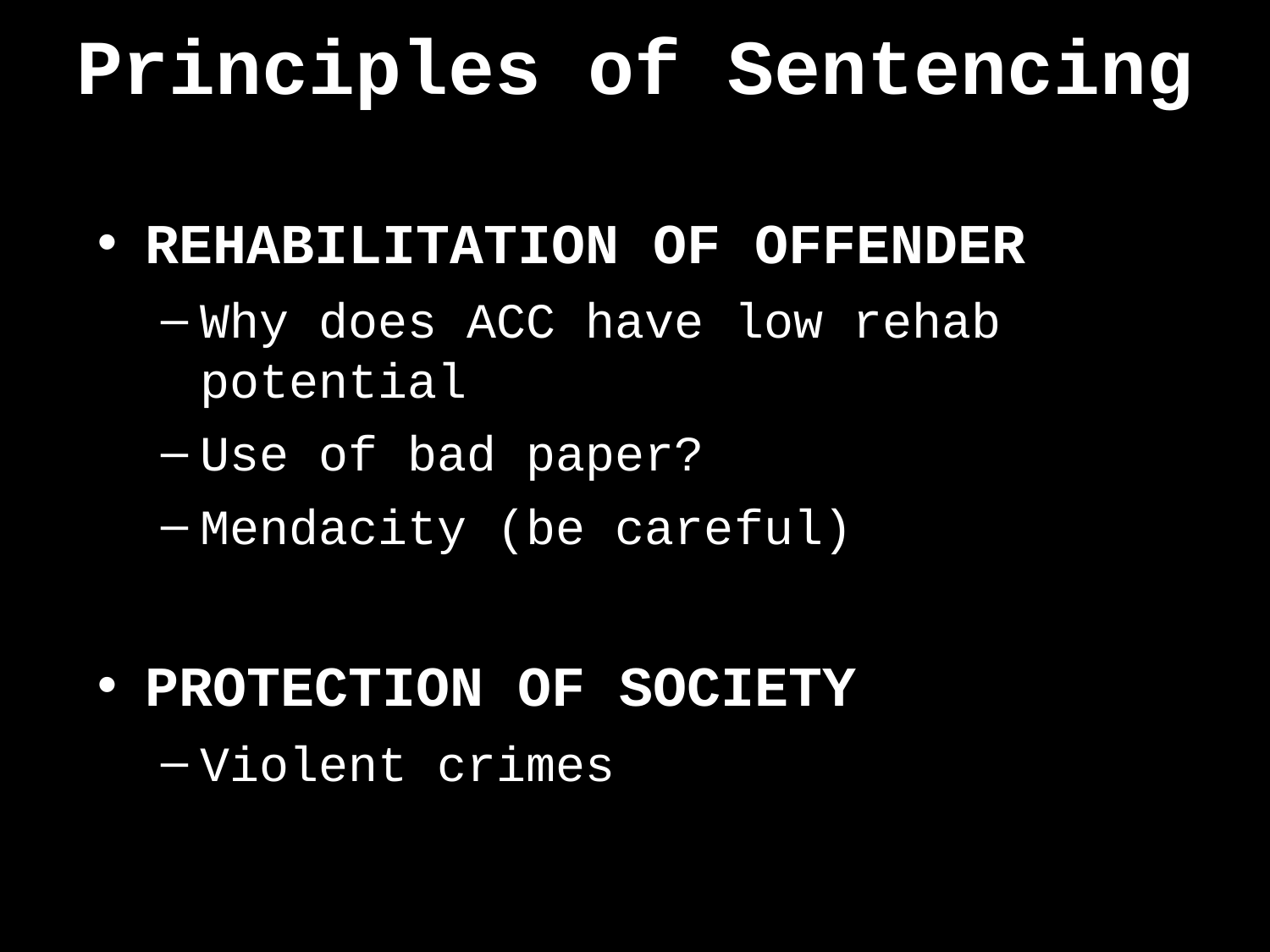

# Principles of Sentencing
REHABILITATION OF OFFENDER
Why does ACC have low rehab potential
Use of bad paper?
Mendacity (be careful)

PROTECTION OF SOCIETY
Violent crimes